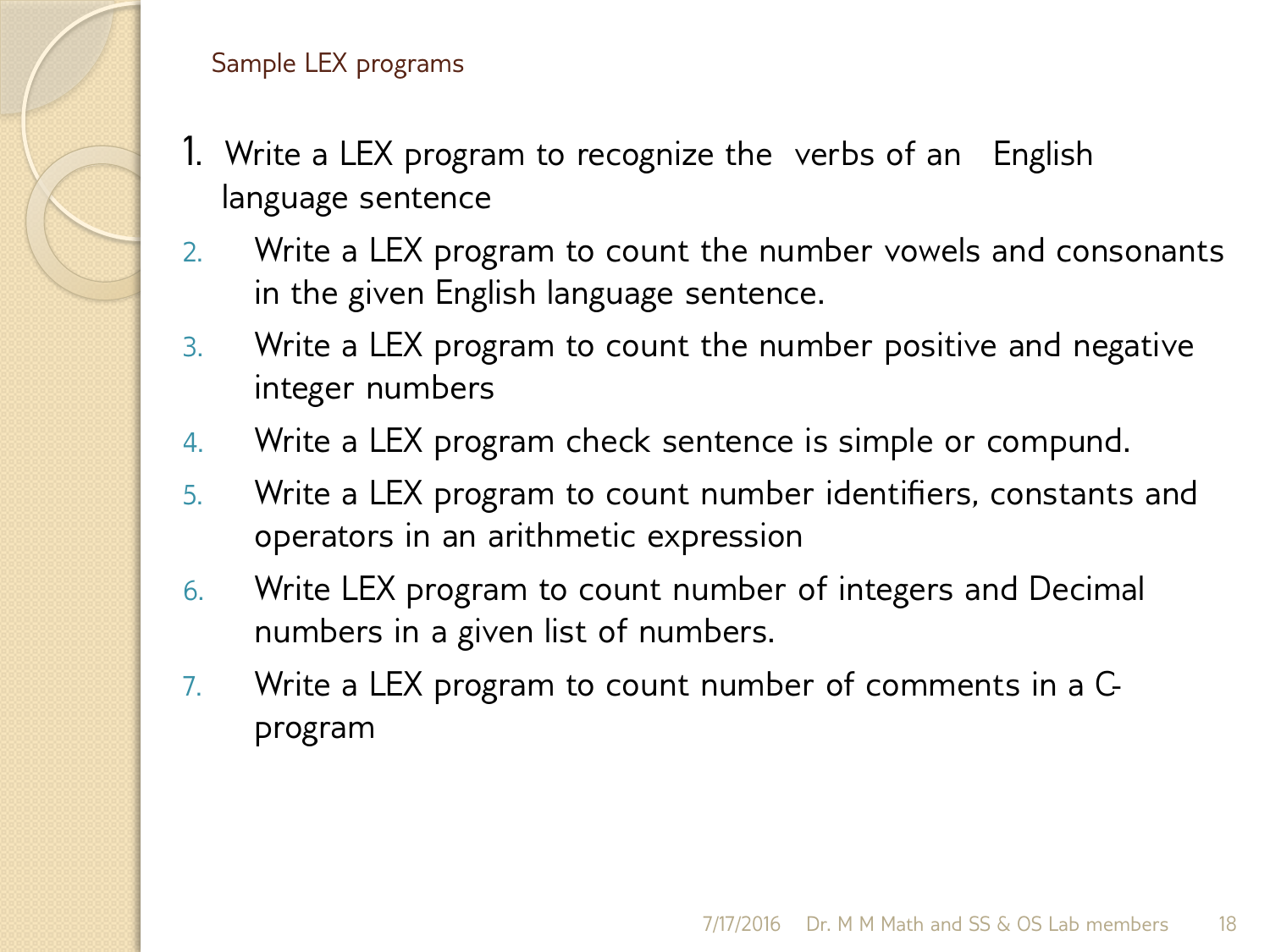

# Sample LEX programs
1.  Write a LEX program to recognize the  verbs of an   English language sentence
Write a LEX program to count the number vowels and consonants in the given English language sentence.
Write a LEX program to count the number positive and negative integer numbers
Write a LEX program check sentence is simple or compund.
Write a LEX program to count number identifiers, constants and operators in an arithmetic expression
Write LEX program to count number of integers and Decimal numbers in a given list of numbers.
Write a LEX program to count number of comments in a C-program
7/17/2016
Dr. M M Math and SS & OS Lab members
18